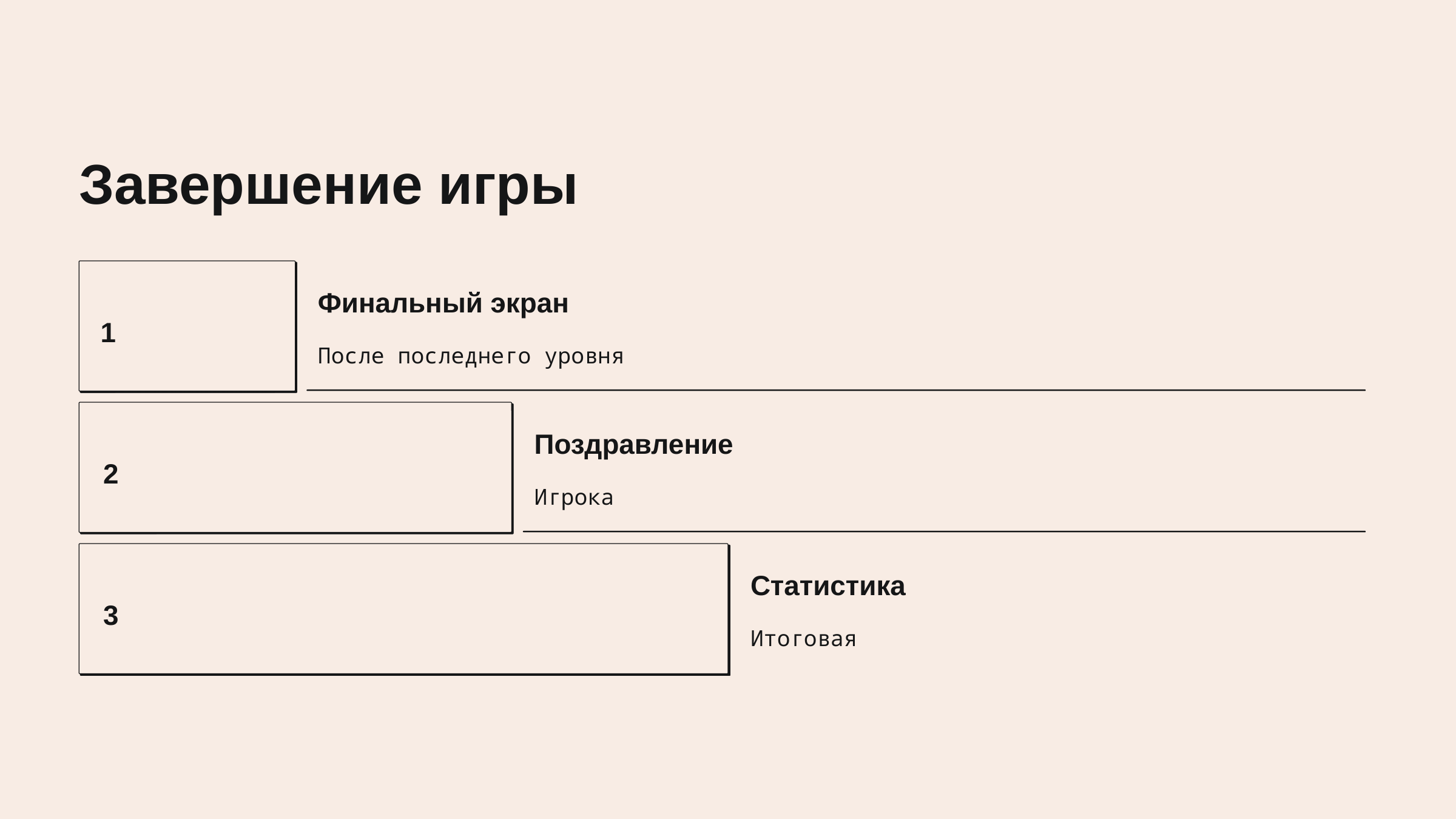

Завершение игры

Финальный экран
1
После последнего уровня

Поздравление
2
Игрока

Статистика
3
Итоговая